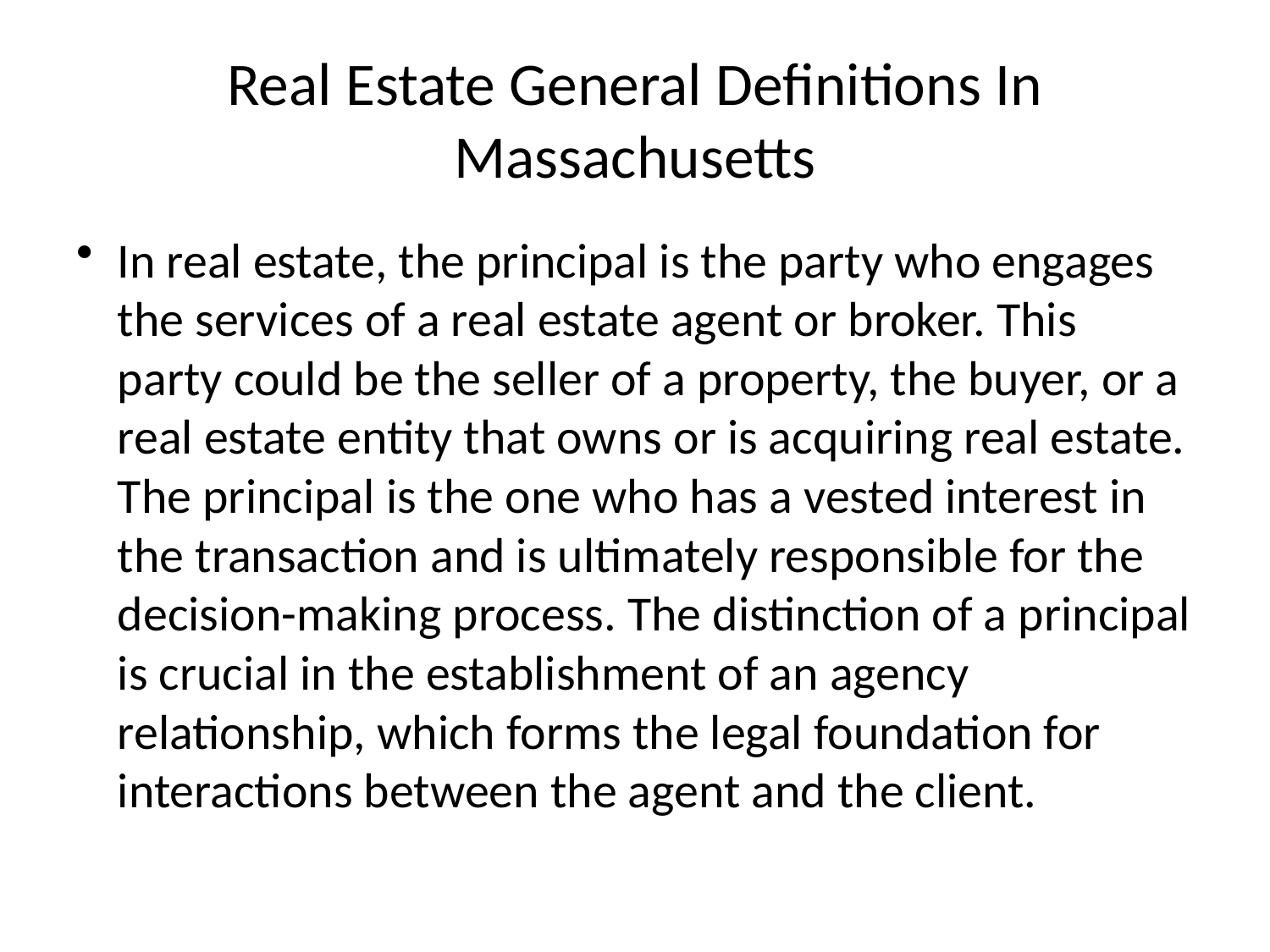

# Real Estate General Definitions In Massachusetts

In real estate, the principal is the party who engages the services of a real estate agent or broker. This party could be the seller of a property, the buyer, or a real estate entity that owns or is acquiring real estate. The principal is the one who has a vested interest in the transaction and is ultimately responsible for the decision-making process. The distinction of a principal is crucial in the establishment of an agency relationship, which forms the legal foundation for interactions between the agent and the client.